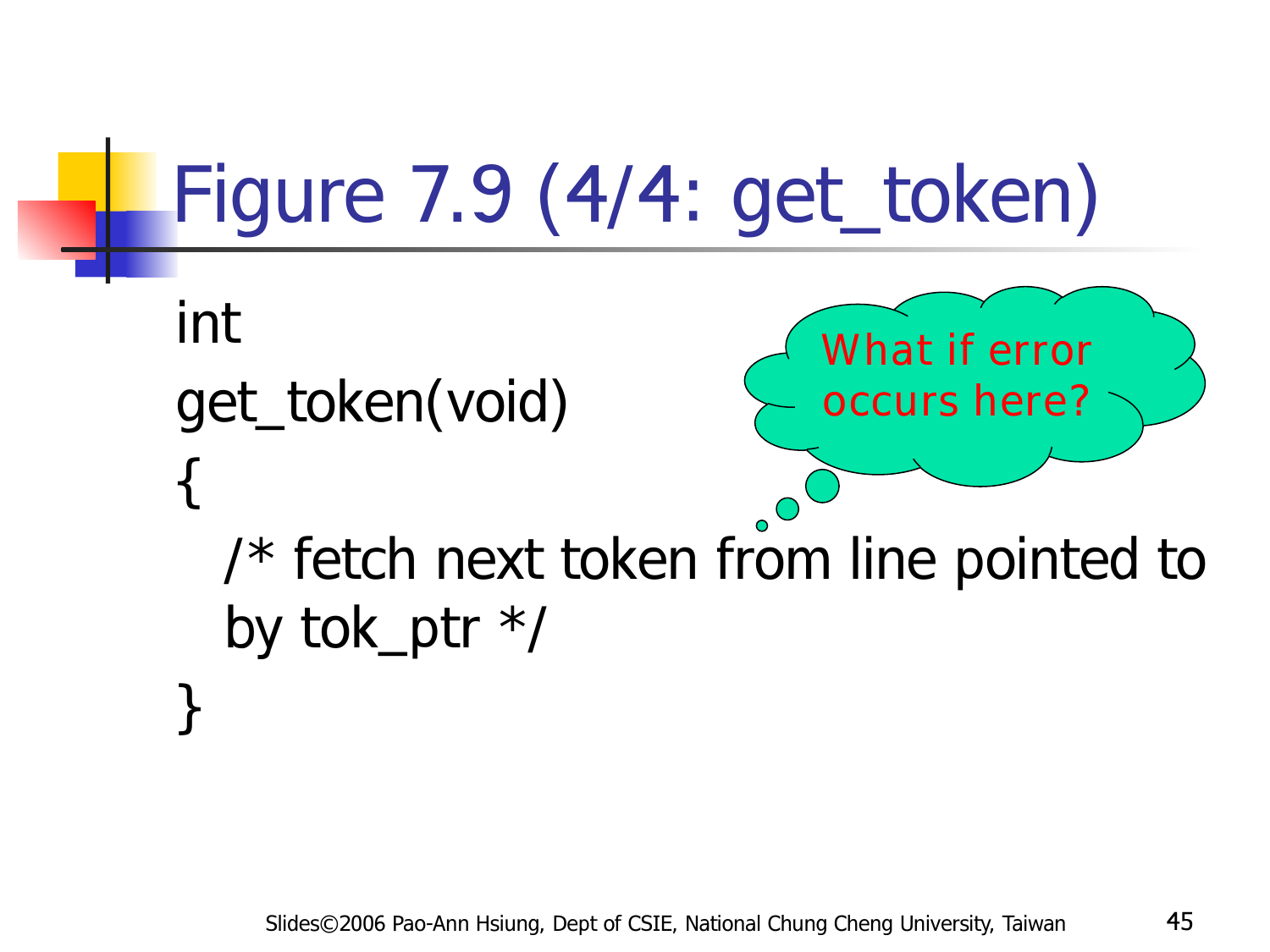

# Figure 7.9 (4/4: get_token)
int
get_token(void)
{
	/* fetch next token from line pointed to by tok_ptr */
}

What if error occurs here?
Slides©2006 Pao-Ann Hsiung, Dept of CSIE, National Chung Cheng University, Taiwan
45